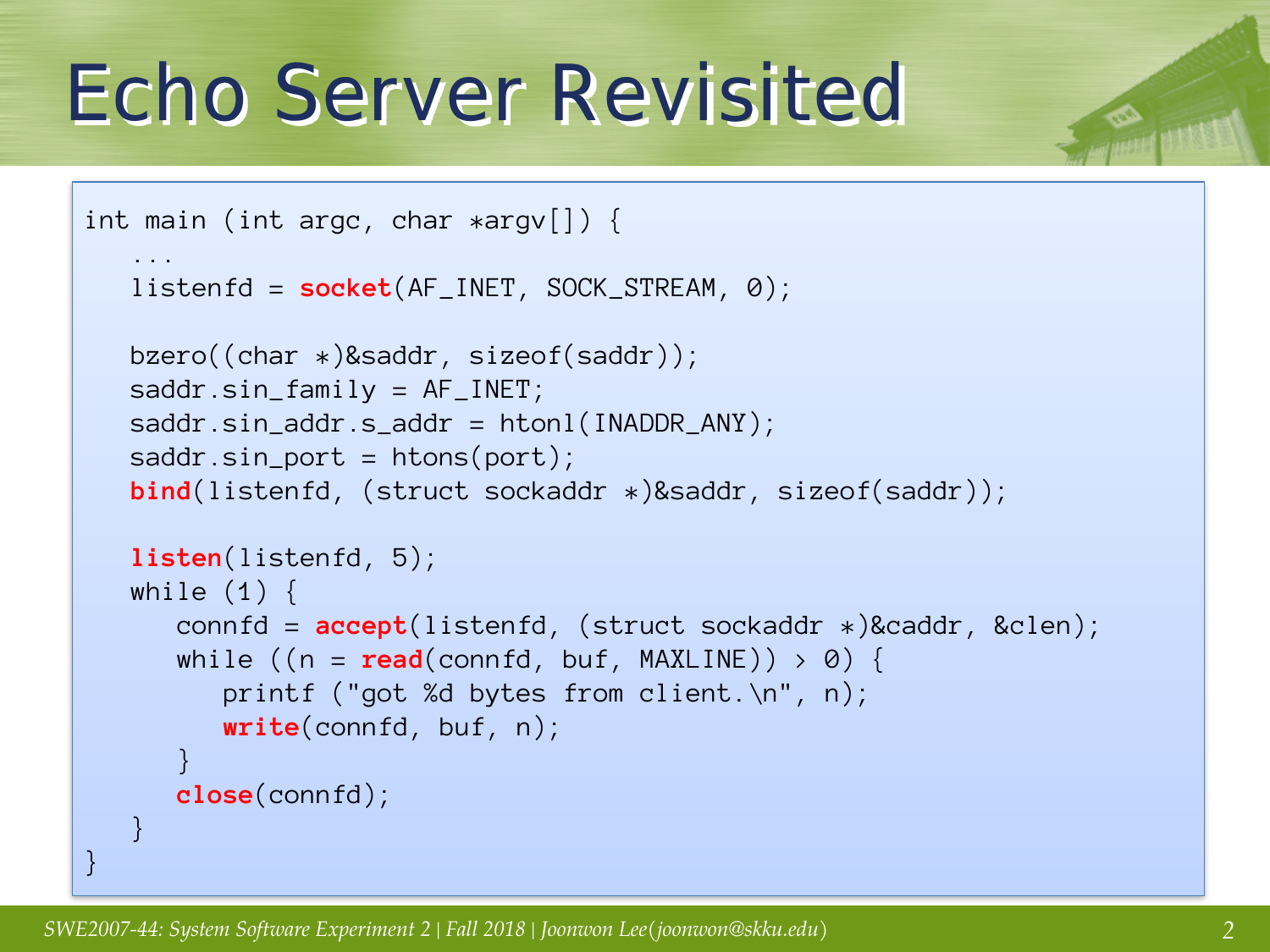

Echo Server Revisited
int main (int argc, char *argv[]) {
   ...
   listenfd = socket(AF_INET, SOCK_STREAM, 0);

   bzero((char *)&saddr, sizeof(saddr));
   saddr.sin_family = AF_INET;
   saddr.sin_addr.s_addr = htonl(INADDR_ANY);
   saddr.sin_port = htons(port);
   bind(listenfd, (struct sockaddr *)&saddr, sizeof(saddr));

   listen(listenfd, 5);
   while (1) {
      connfd = accept(listenfd, (struct sockaddr *)&caddr, &clen);
      while ((n = read(connfd, buf, MAXLINE)) > 0) {
         printf ("got %d bytes from client.\n", n);
         write(connfd, buf, n);
      }
      close(connfd);
   }
}